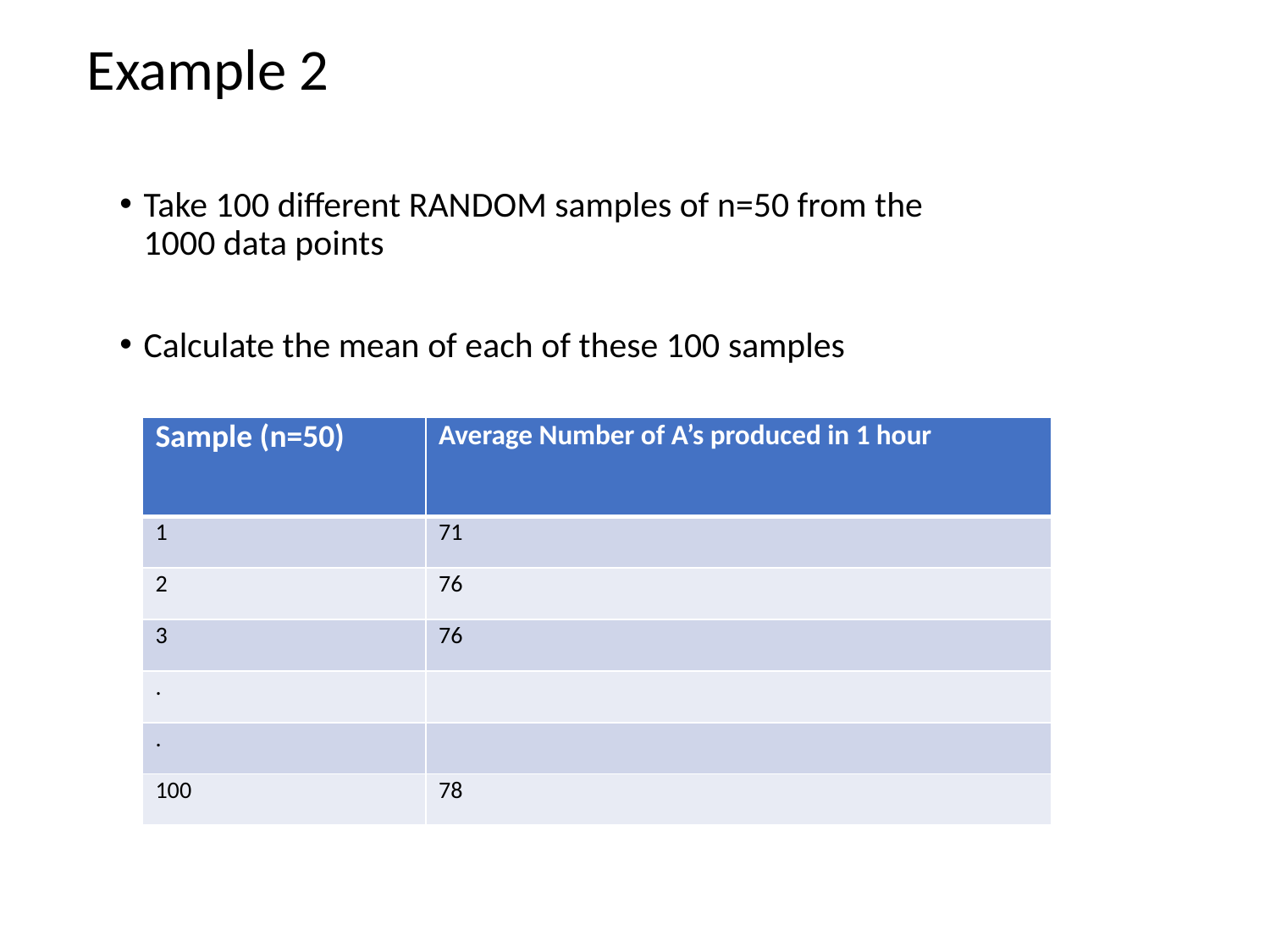

# Example 2
Take 100 different RANDOM samples of n=50 from the 1000 data points

Calculate the mean of each of these 100 samples
| Sample (n=50) | Average Number of A’s produced in 1 hour |
| --- | --- |
| 1 | 71 |
| 2 | 76 |
| 3 | 76 |
| . |  |
| . |  |
| 100 | 78 |